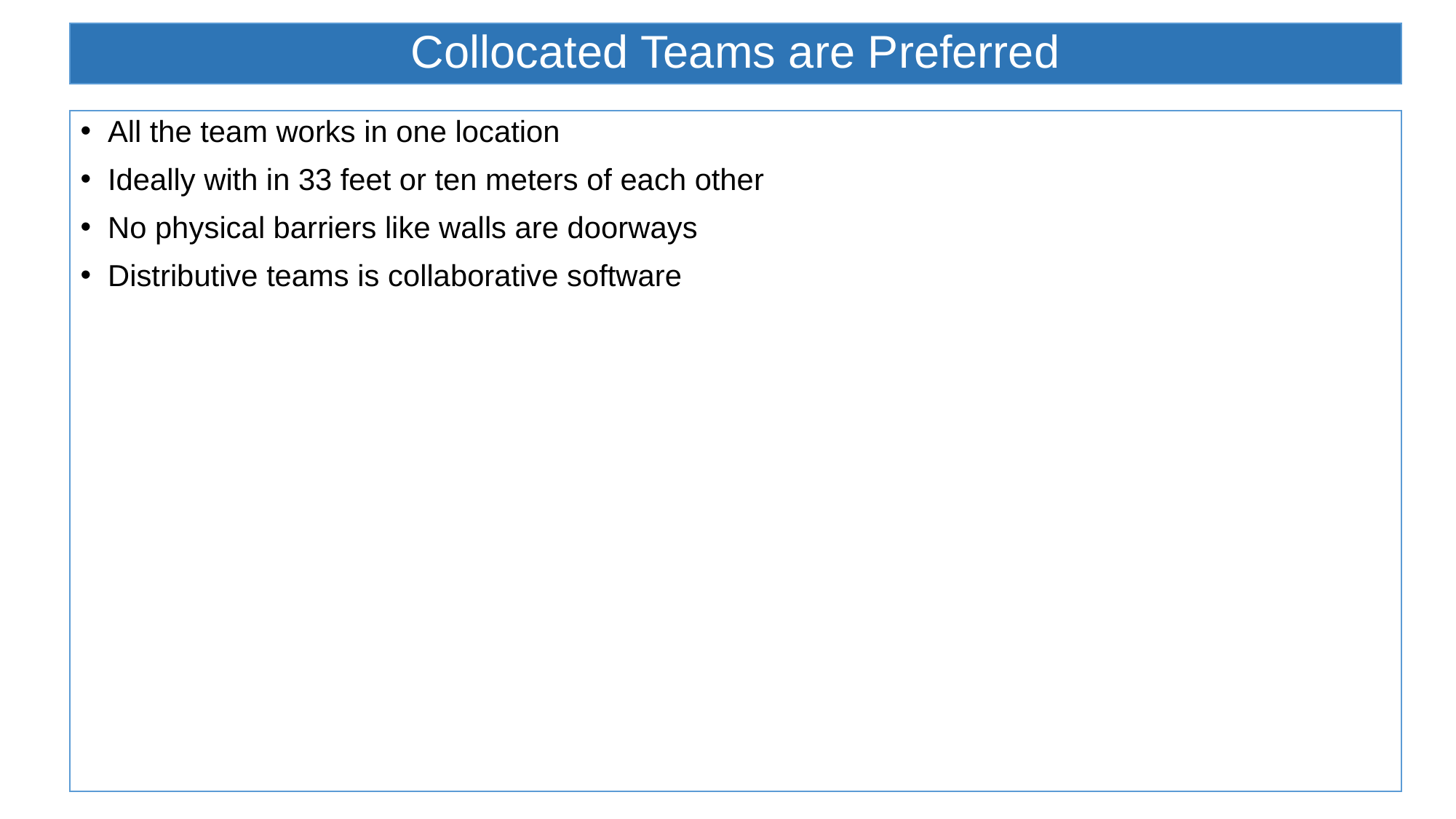

# Collocated Teams are Preferred
All the team works in one location
Ideally with in 33 feet or ten meters of each other
No physical barriers like walls are doorways
Distributive teams is collaborative software